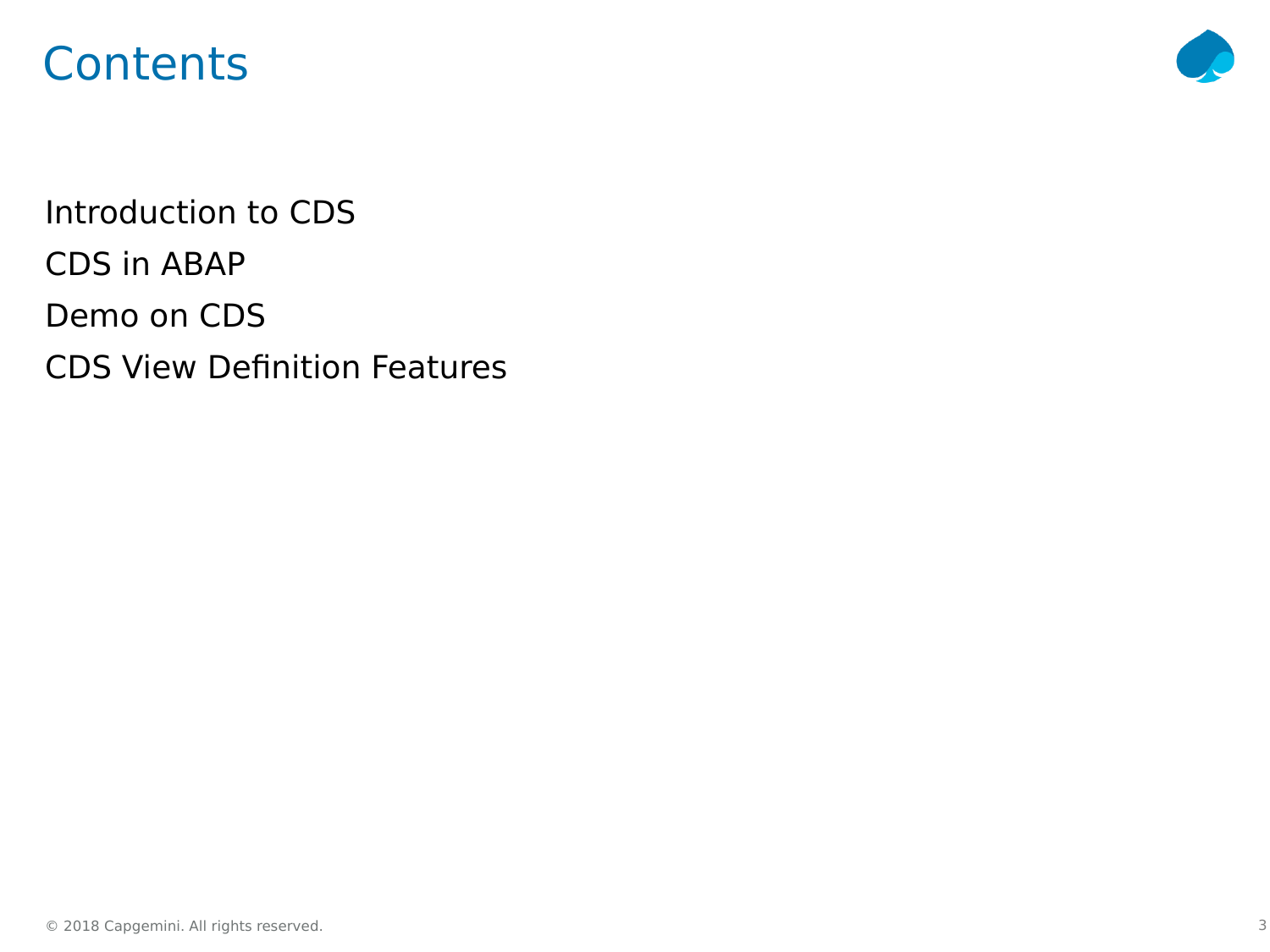

# Contents
Introduction to CDS
CDS in ABAP
Demo on CDS
CDS View Definition Features